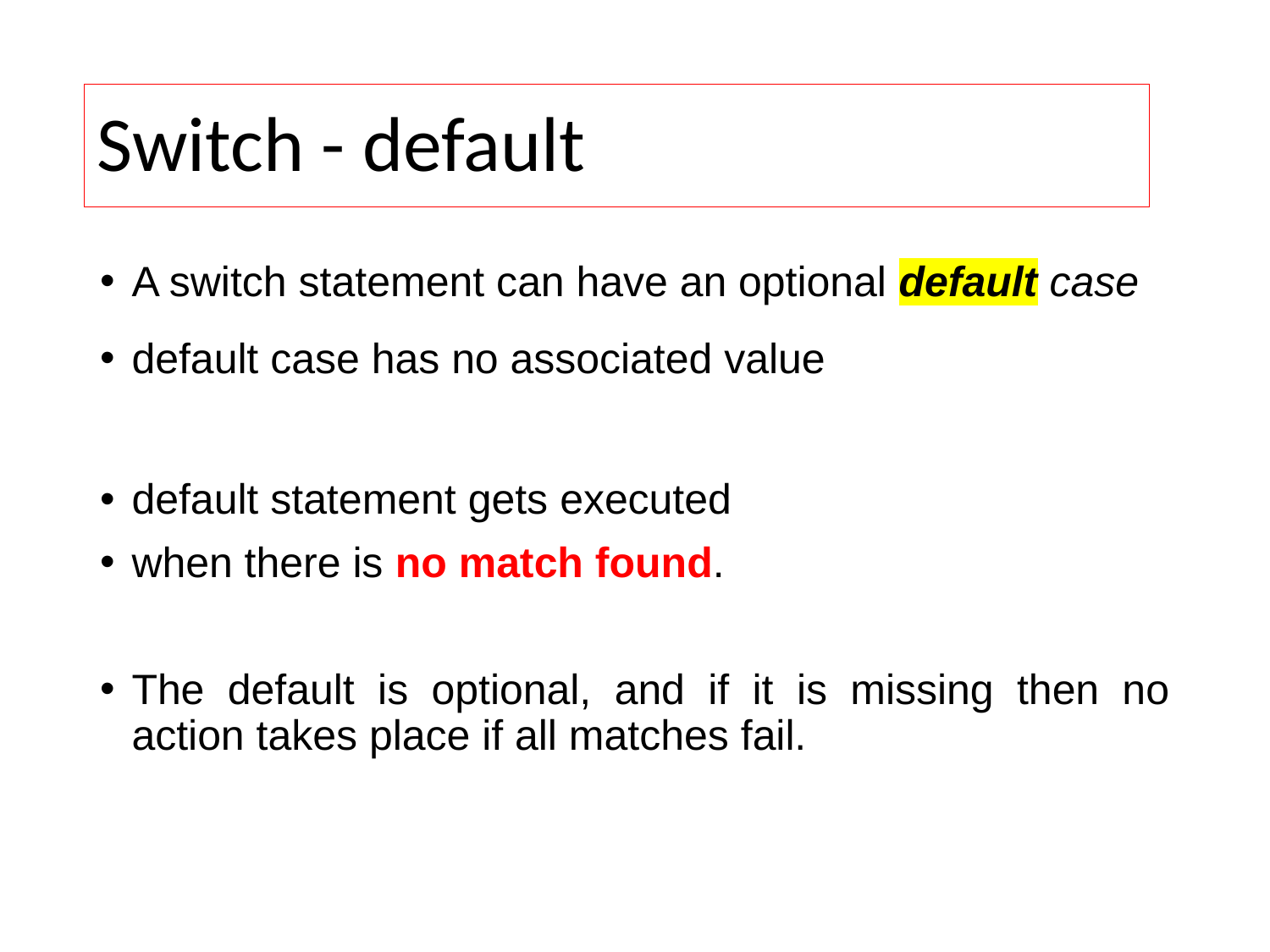

# Switch - default
A switch statement can have an optional default case
default case has no associated value

default statement gets executed
when there is no match found.

The default is optional, and if it is missing then no action takes place if all matches fail.